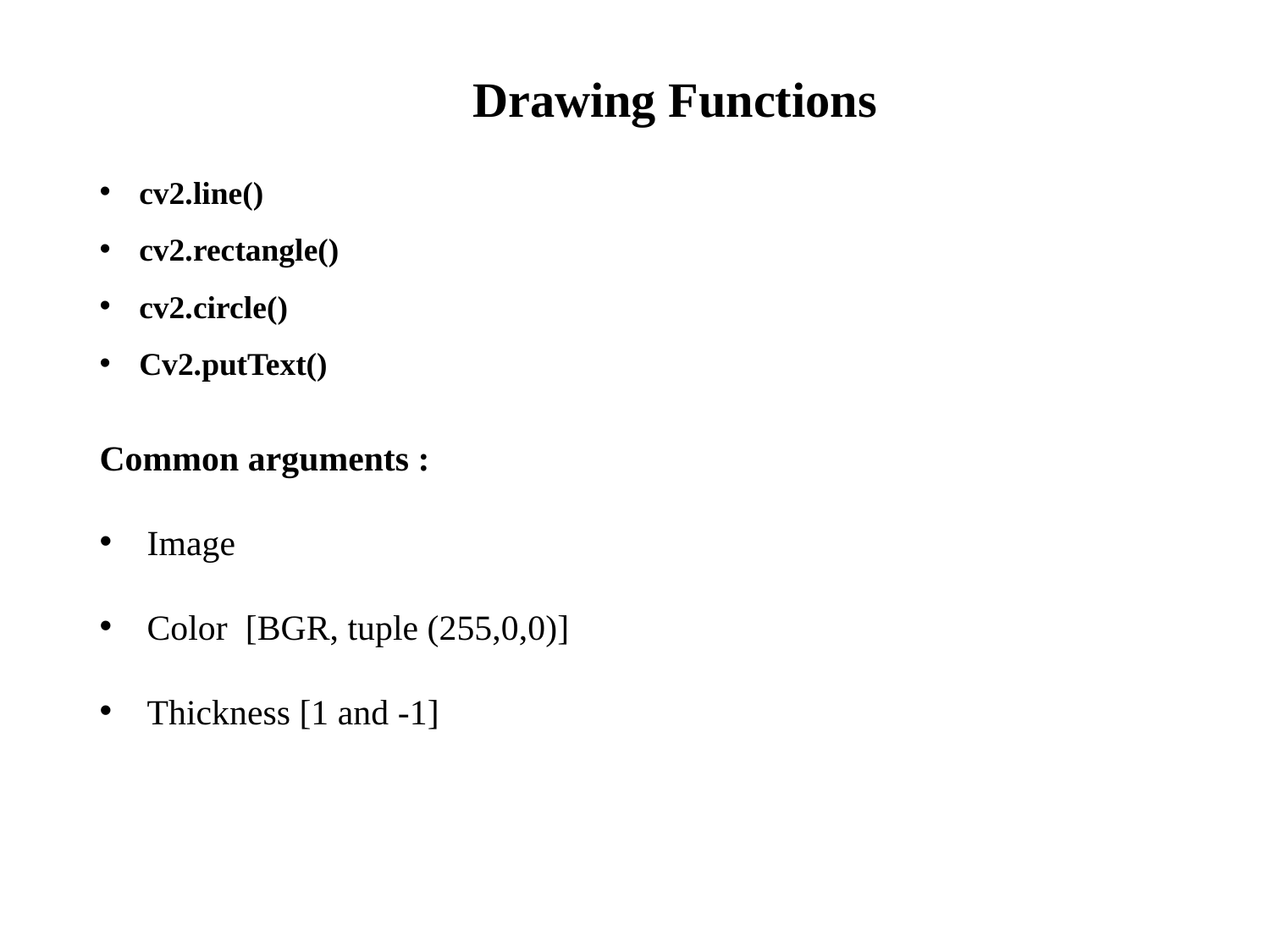

Drawing Functions
cv2.line()
cv2.rectangle()
cv2.circle()
Cv2.putText()

Common arguments :

Image

Color  [BGR, tuple (255,0,0)]

Thickness [1 and -1]